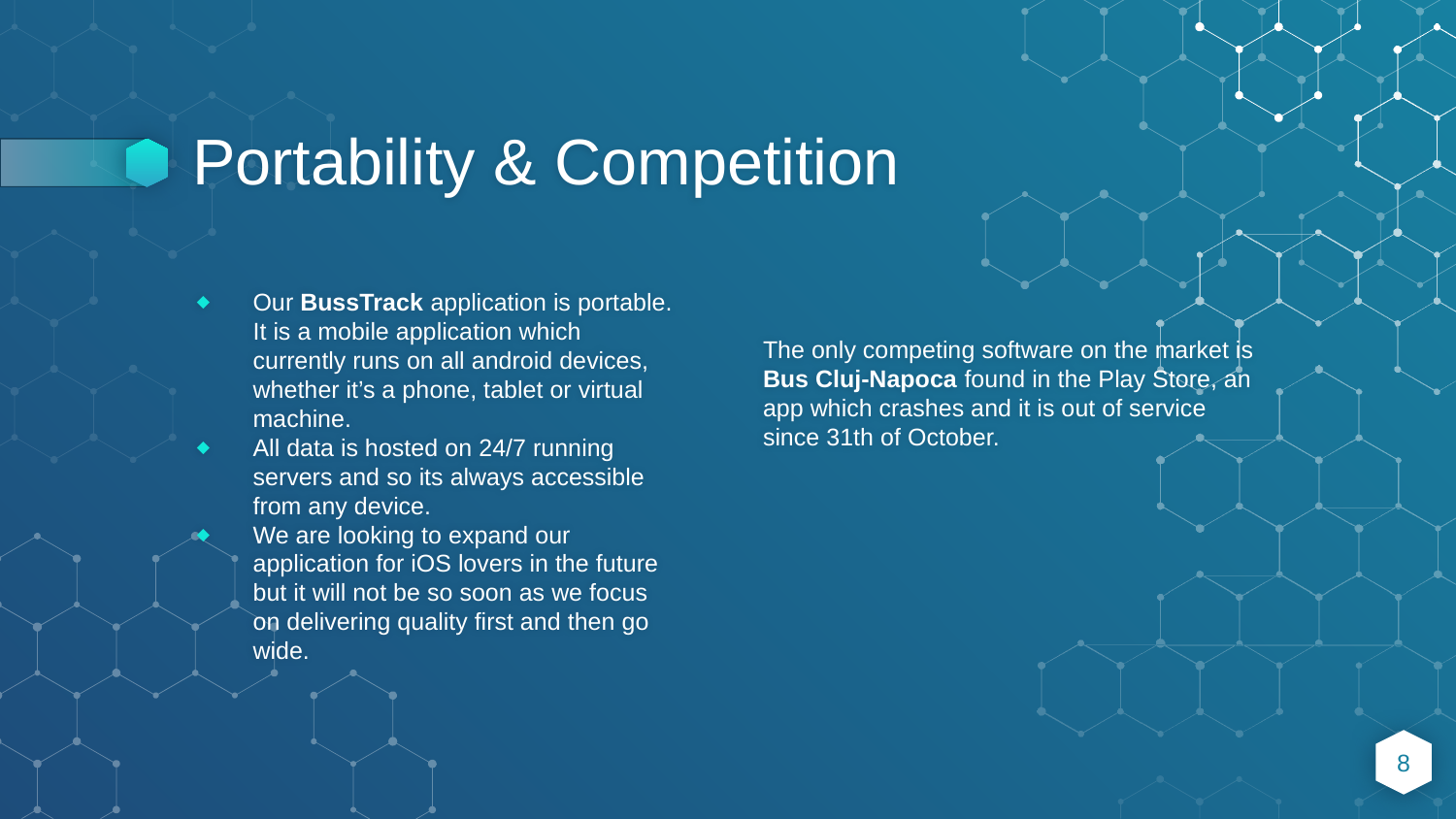

# Portability & Competition

The only competing software on the market is Bus Cluj-Napoca found in the Play Store, an app which crashes and it is out of service since 31th of October.

Our BussTrack application is portable. It is a mobile application which currently runs on all android devices, whether it’s a phone, tablet or virtual machine.
All data is hosted on 24/7 running servers and so its always accessible from any device.
We are looking to expand our application for iOS lovers in the future but it will not be so soon as we focus on delivering quality first and then go wide.

8